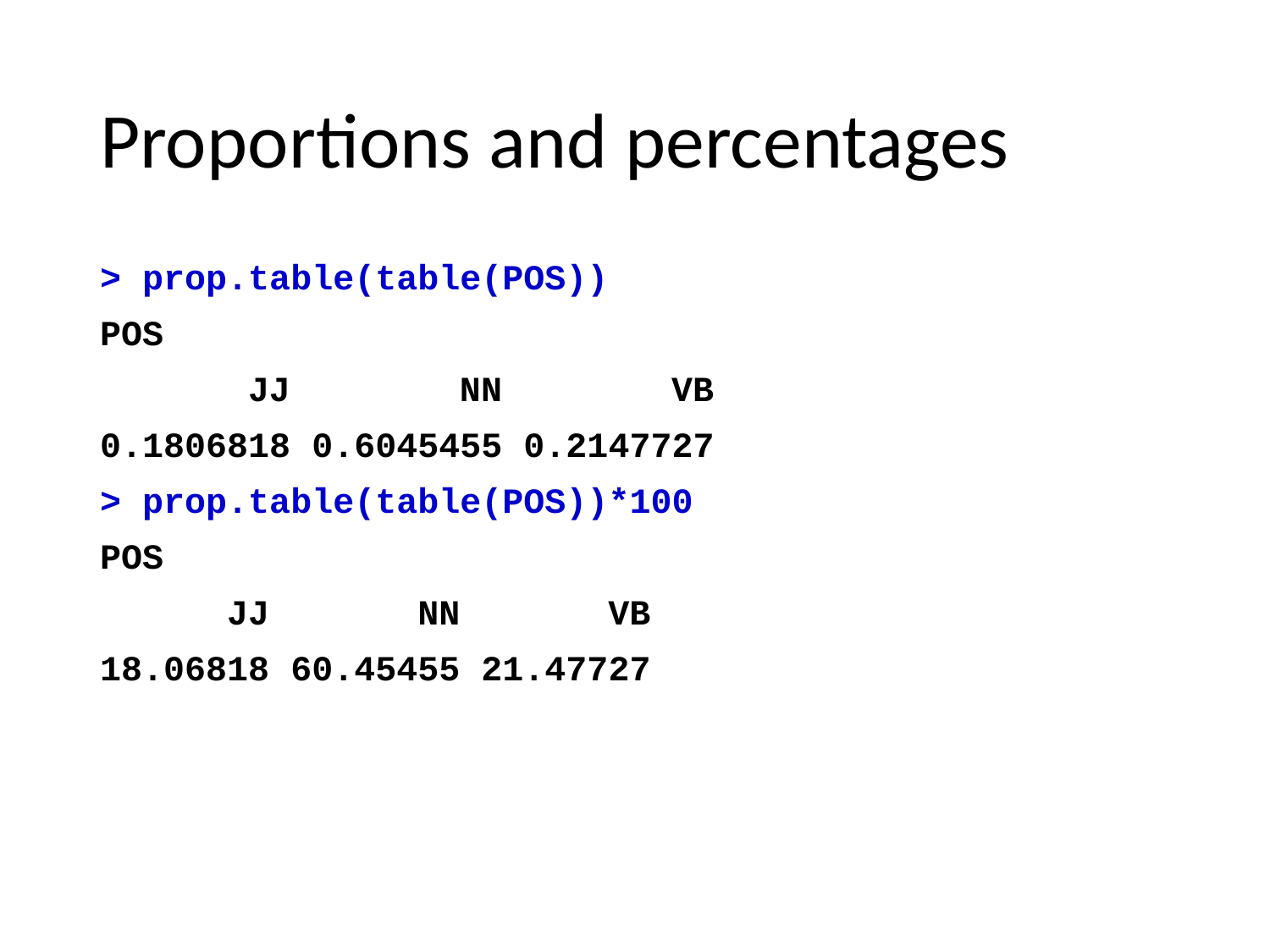

# Proportions and percentages
> prop.table(table(POS))
POS
       JJ        NN        VB
0.1806818 0.6045455 0.2147727
> prop.table(table(POS))*100
POS
      JJ       NN       VB
18.06818 60.45455 21.47727